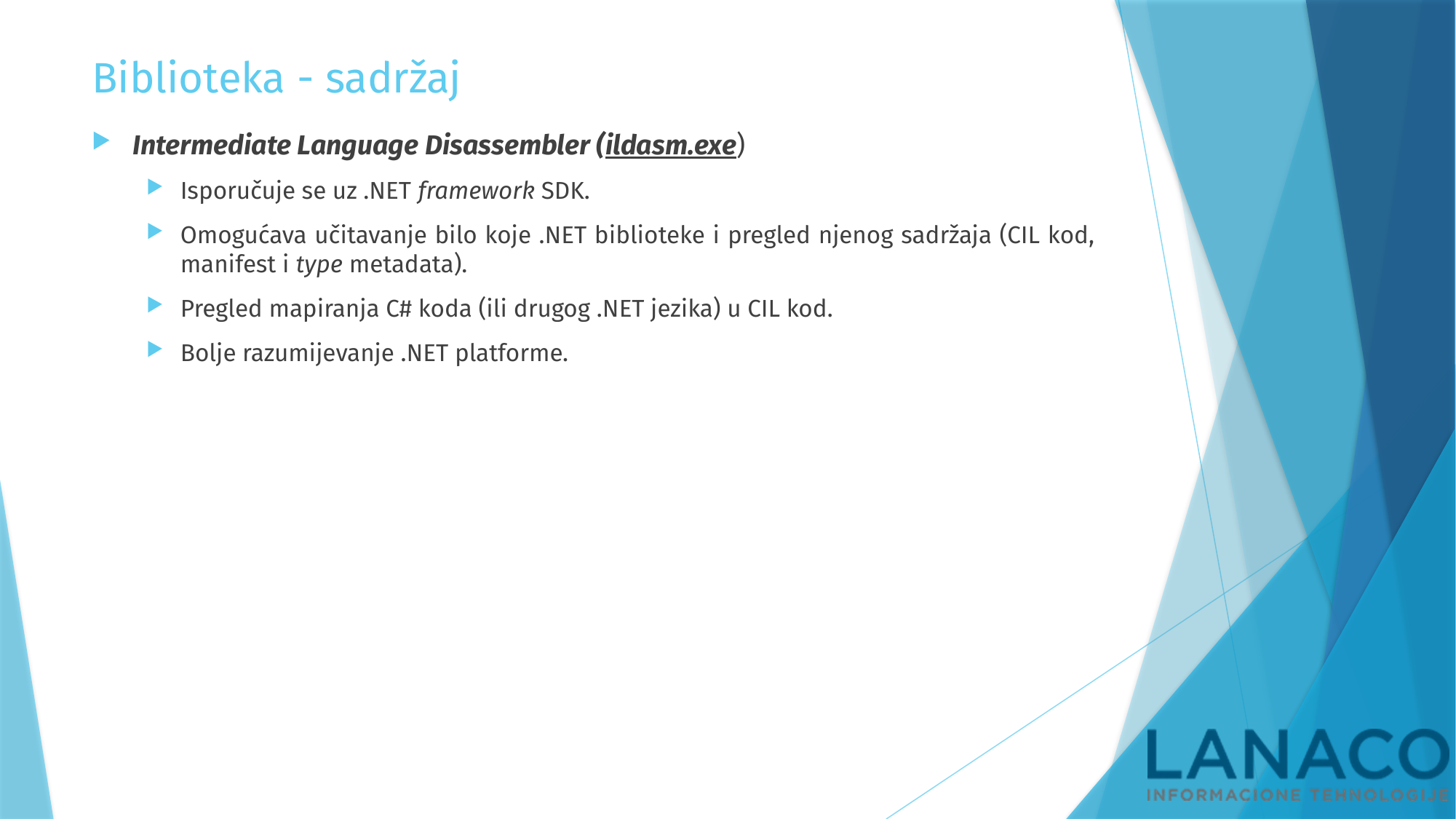

# Biblioteka - sadržaj
Intermediate Language Disassembler (ildasm.exe)
Isporučuje se uz .NET framework SDK.
Omogućava učitavanje bilo koje .NET biblioteke i pregled njenog sadržaja (CIL kod, manifest i type metadata).
Pregled mapiranja C# koda (ili drugog .NET jezika) u CIL kod.
Bolje razumijevanje .NET platforme.